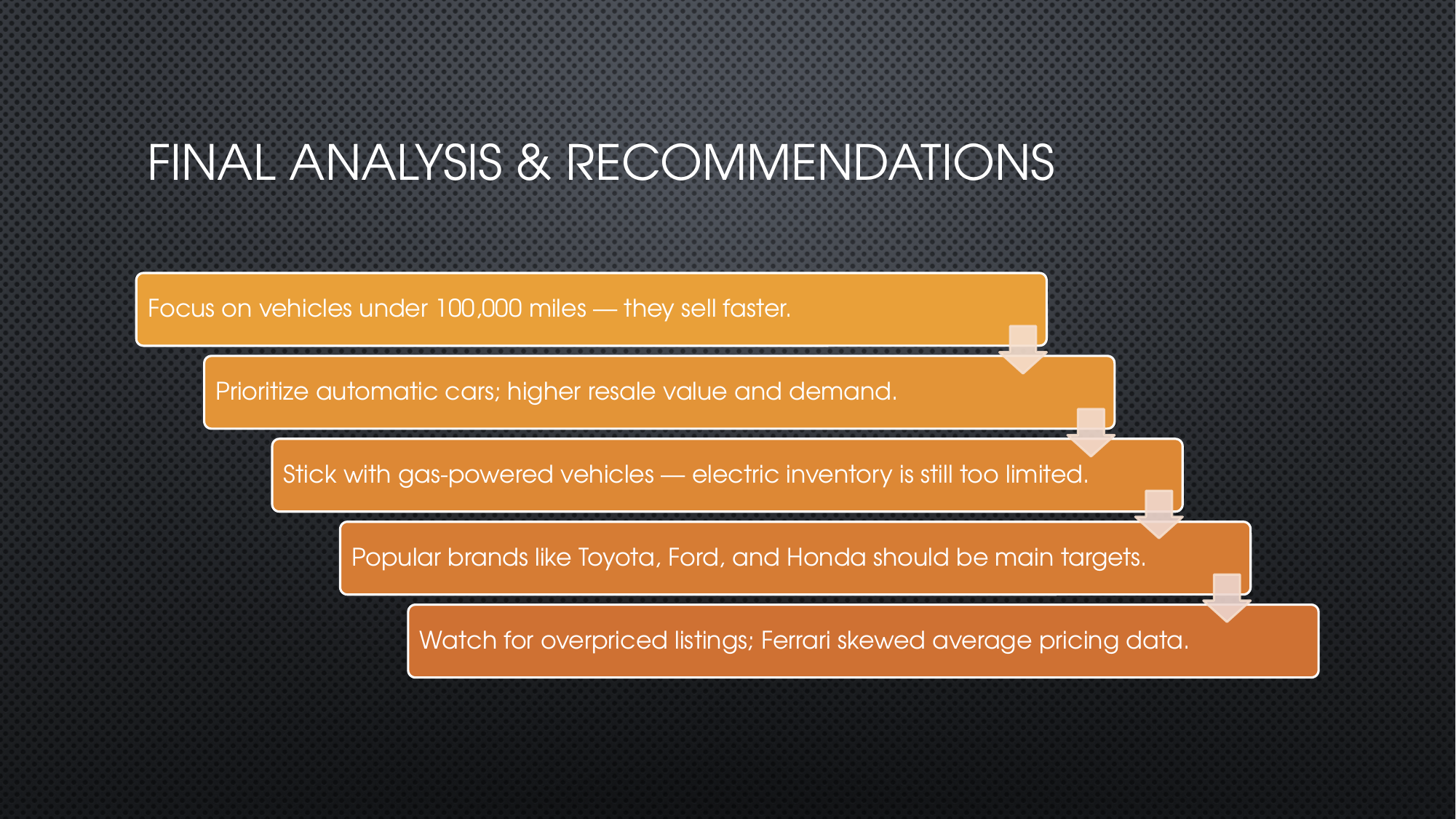

# Final Analysis & Recommendations
Focus on vehicles under 100,000 miles — they sell faster.
Prioritize automatic cars; higher resale value and demand.
Stick with gas-powered vehicles — electric inventory is still too limited.
Popular brands like Toyota, Ford, and Honda should be main targets.
Watch for overpriced listings; Ferrari skewed average pricing data.